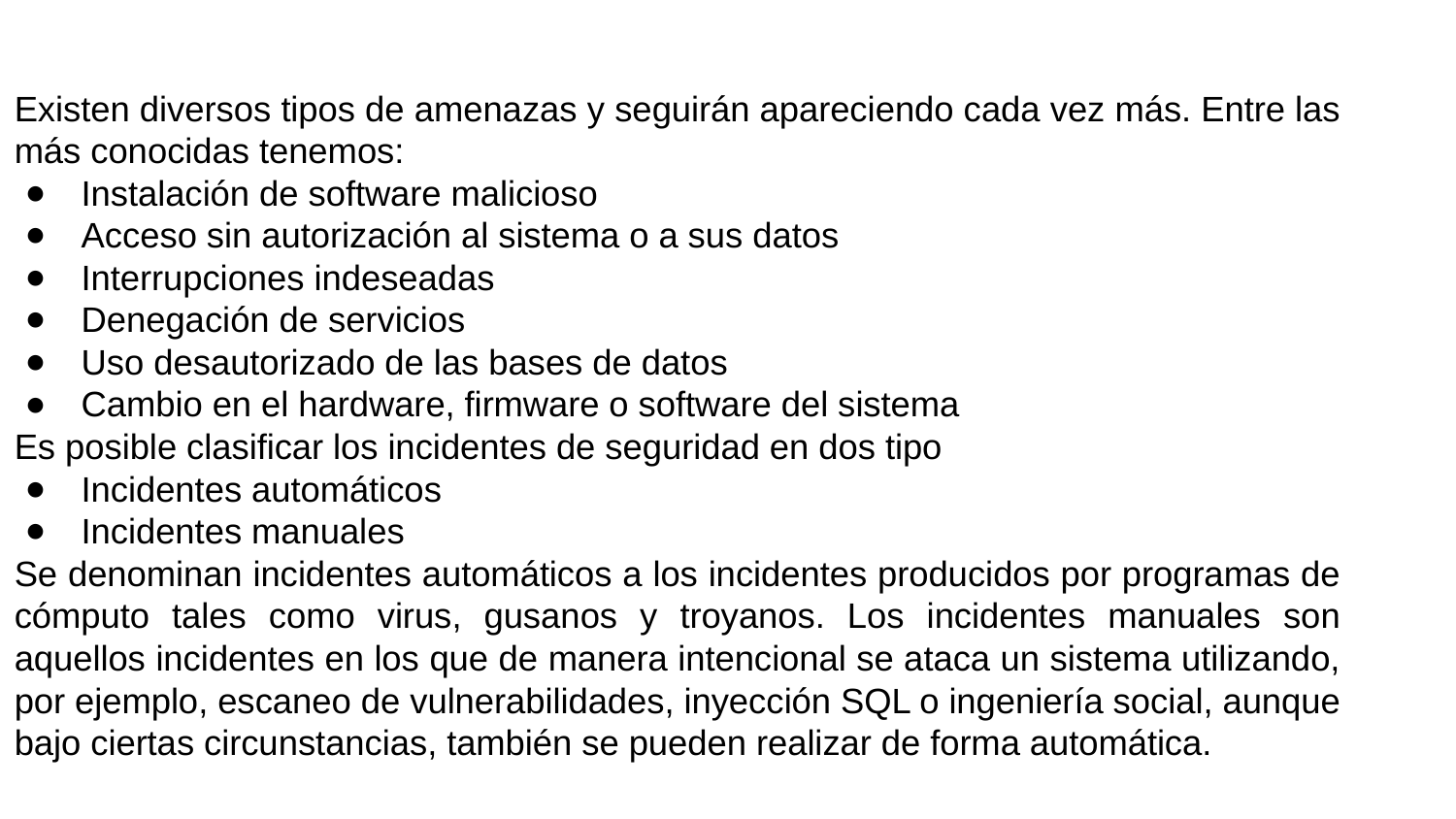

Existen diversos tipos de amenazas y seguirán apareciendo cada vez más. Entre las más conocidas tenemos:
Instalación de software malicioso
Acceso sin autorización al sistema o a sus datos
Interrupciones indeseadas
Denegación de servicios
Uso desautorizado de las bases de datos
Cambio en el hardware, firmware o software del sistema
Es posible clasificar los incidentes de seguridad en dos tipo
Incidentes automáticos
Incidentes manuales
Se denominan incidentes automáticos a los incidentes producidos por programas de cómputo tales como virus, gusanos y troyanos. Los incidentes manuales son aquellos incidentes en los que de manera intencional se ataca un sistema utilizando, por ejemplo, escaneo de vulnerabilidades, inyección SQL o ingeniería social, aunque bajo ciertas circunstancias, también se pueden realizar de forma automática.